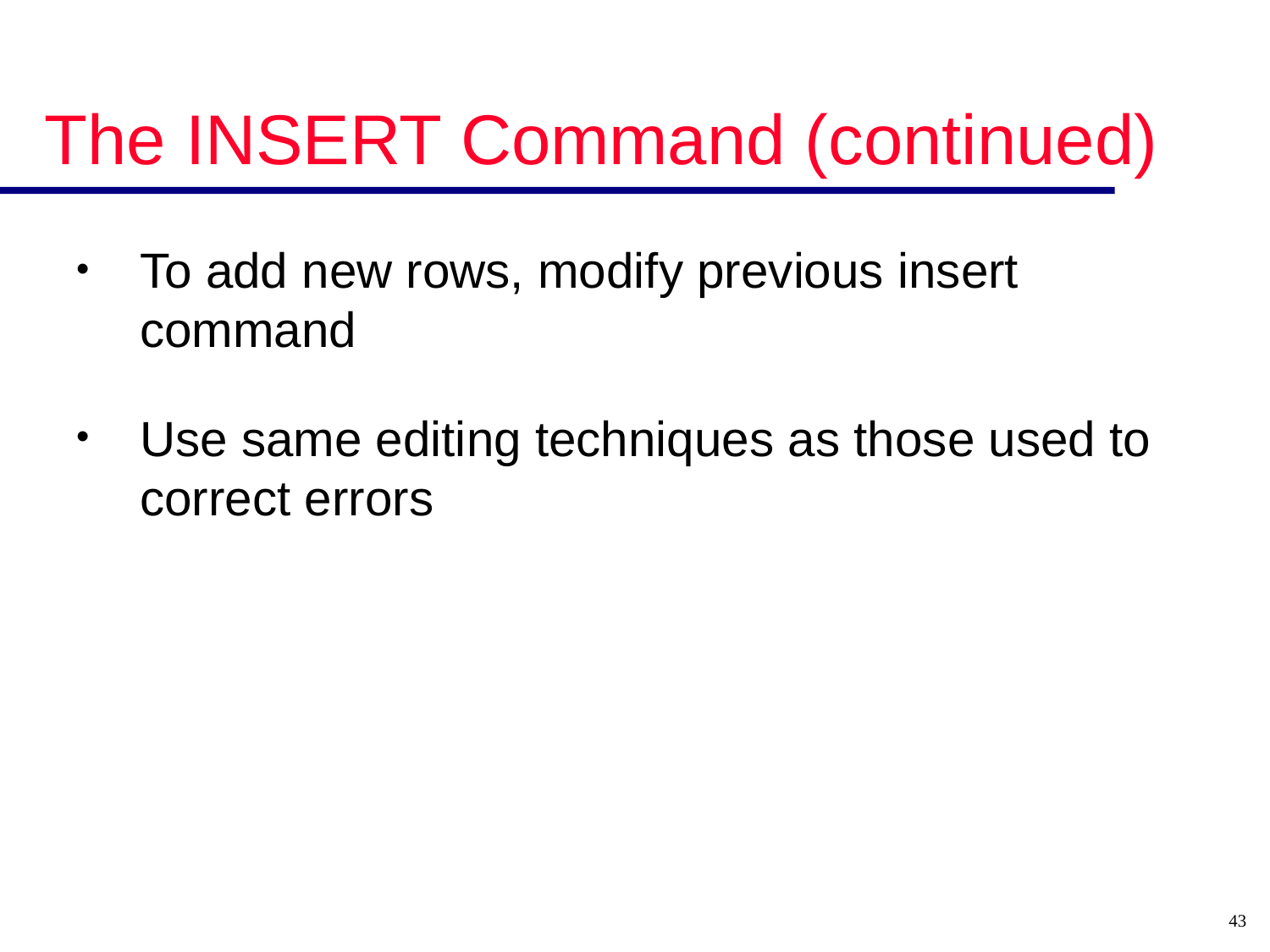

# The INSERT Command (continued)
To add new rows, modify previous insert command
Use same editing techniques as those used to correct errors

43